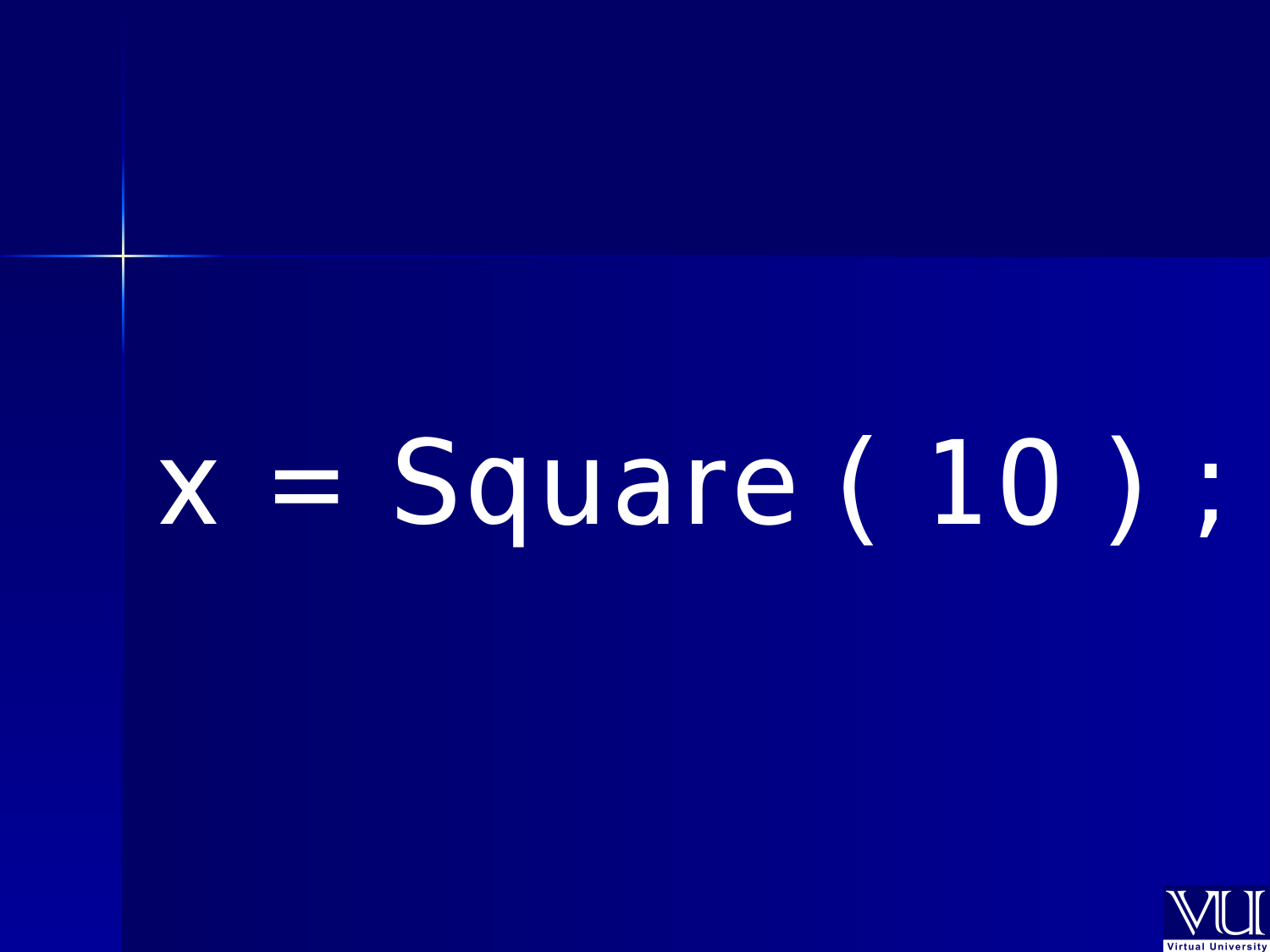

x = Square ( 10 ) ;